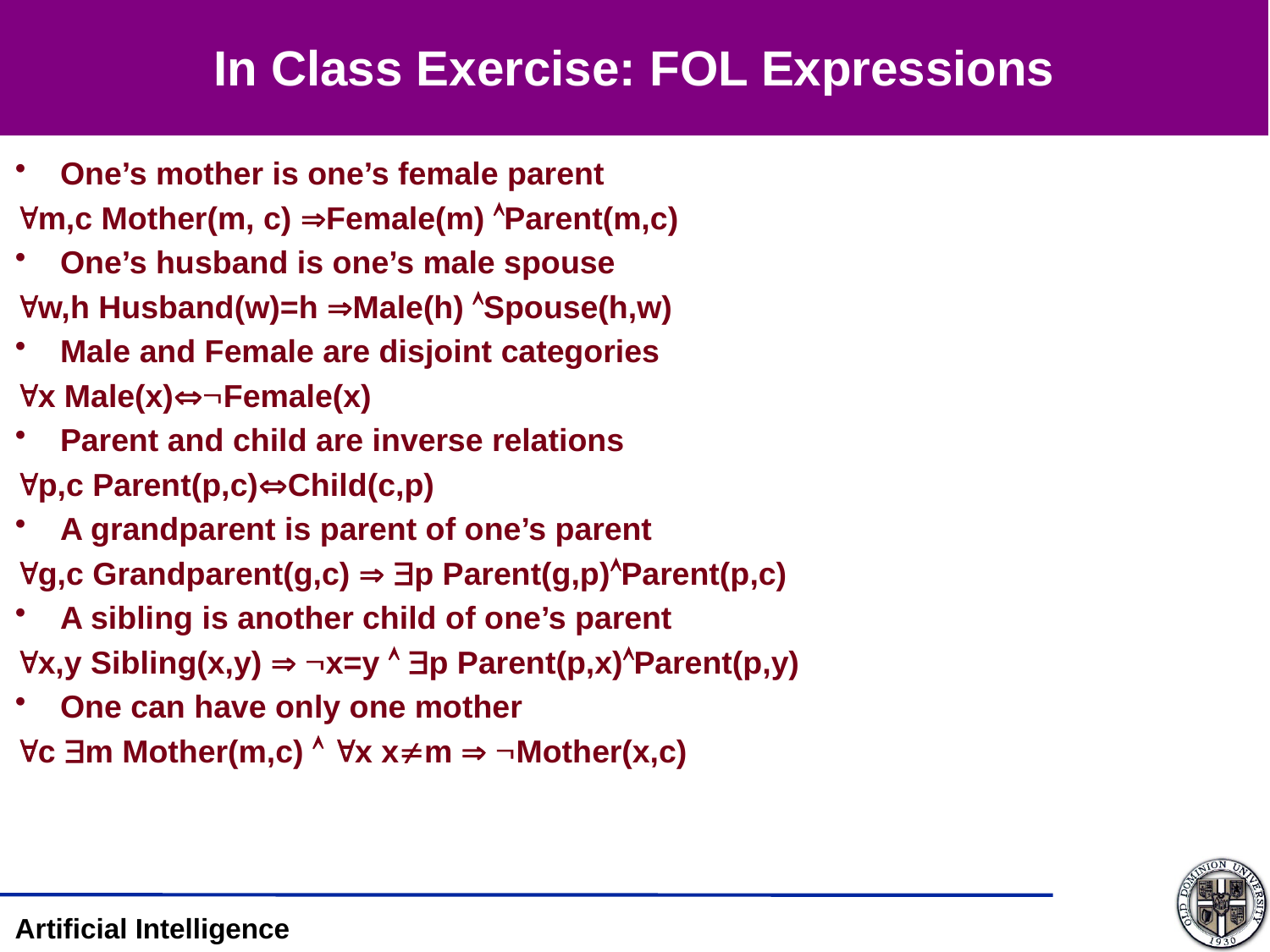

# In Class Exercise: FOL Expressions
One’s mother is one’s female parent
∀m,c Mother(m, c) ⇒Female(m) ∧Parent(m,c)
One’s husband is one’s male spouse
∀w,h Husband(w)=h ⇒Male(h) ∧Spouse(h,w)
Male and Female are disjoint categories
∀x Male(x)⇔¬Female(x)
Parent and child are inverse relations
∀p,c Parent(p,c)⇔Child(c,p)
A grandparent is parent of one’s parent
∀g,c Grandparent(g,c) ⇒ ∃p Parent(g,p)∧Parent(p,c)
A sibling is another child of one’s parent
∀x,y Sibling(x,y) ⇒ ¬x=y ∧ ∃p Parent(p,x)∧Parent(p,y)
One can have only one mother
∀c ∃m Mother(m,c) ∧ ∀x x≠m ⇒ ¬Mother(x,c)